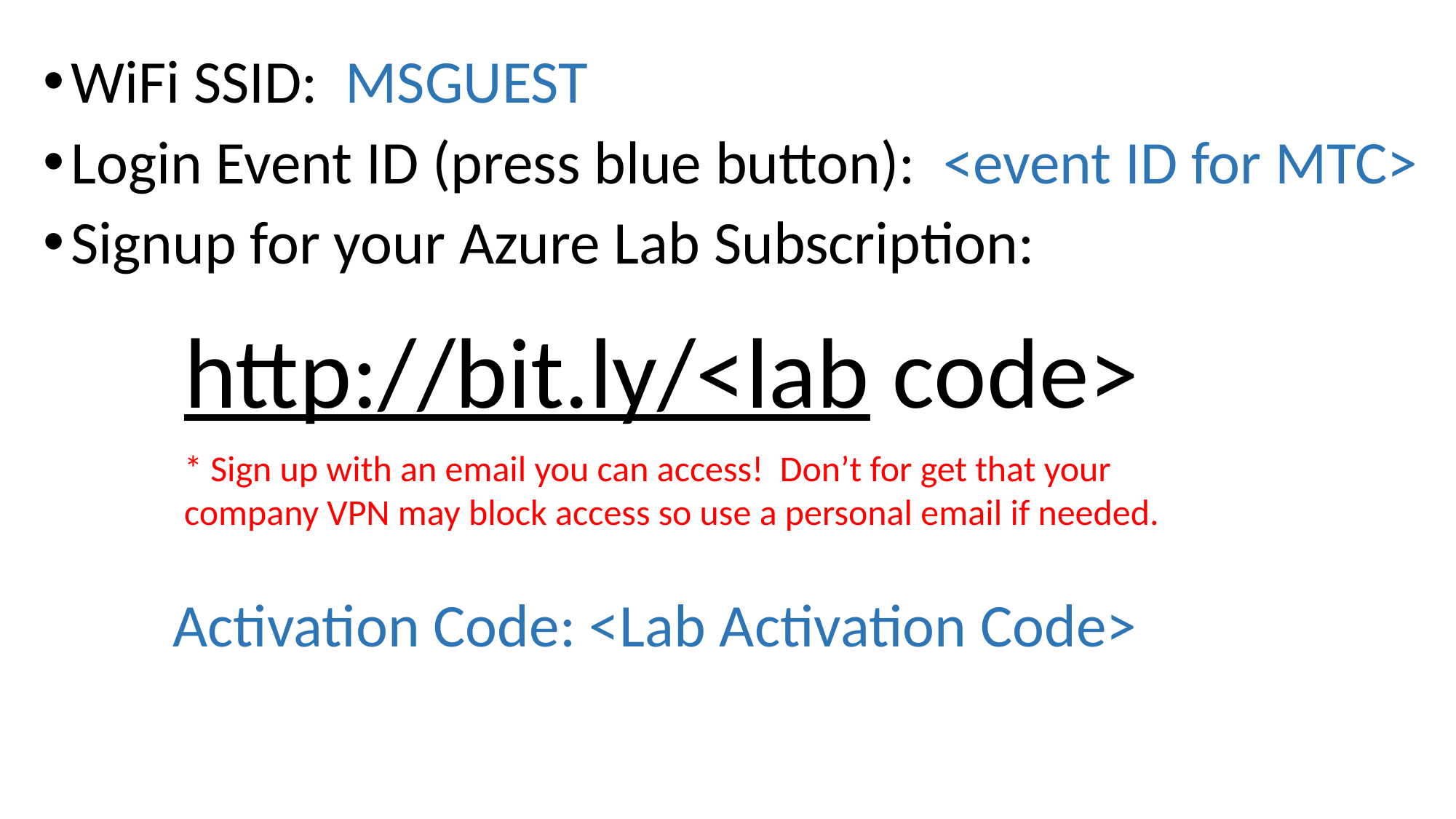

WiFi SSID:  MSGUEST
Login Event ID (press blue button):  <event ID for MTC>
Signup for your Azure Lab Subscription:
http://bit.ly/<lab code>
* Sign up with an email you can access!  Don’t for get that your company VPN may block access so use a personal email if needed.
Activation Code: <Lab Activation Code>